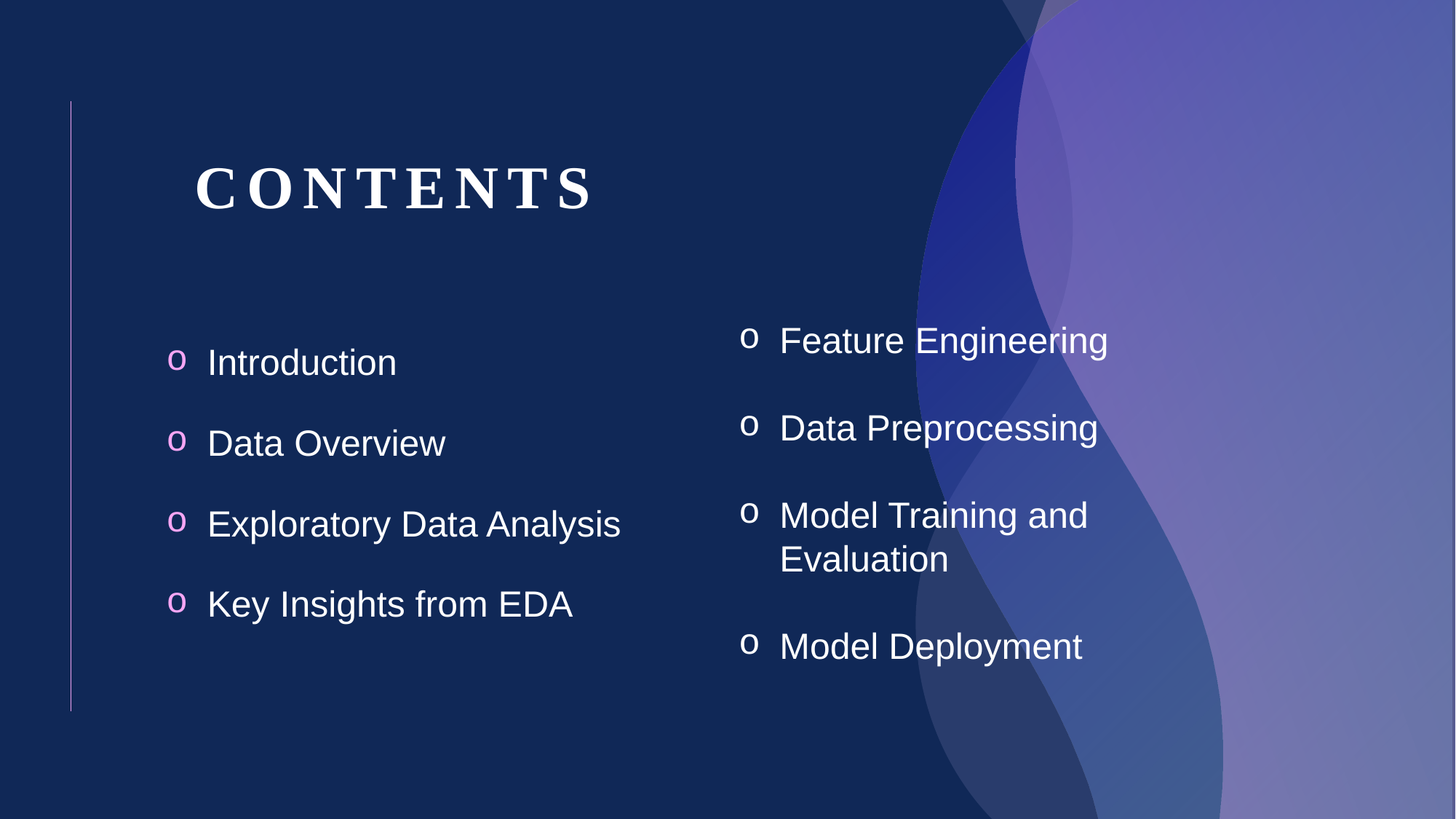

# CONTENTS
Feature Engineering

Data Preprocessing

Model Training and Evaluation

Model Deployment

Introduction
Data Overview
Exploratory Data Analysis
Key Insights from EDA